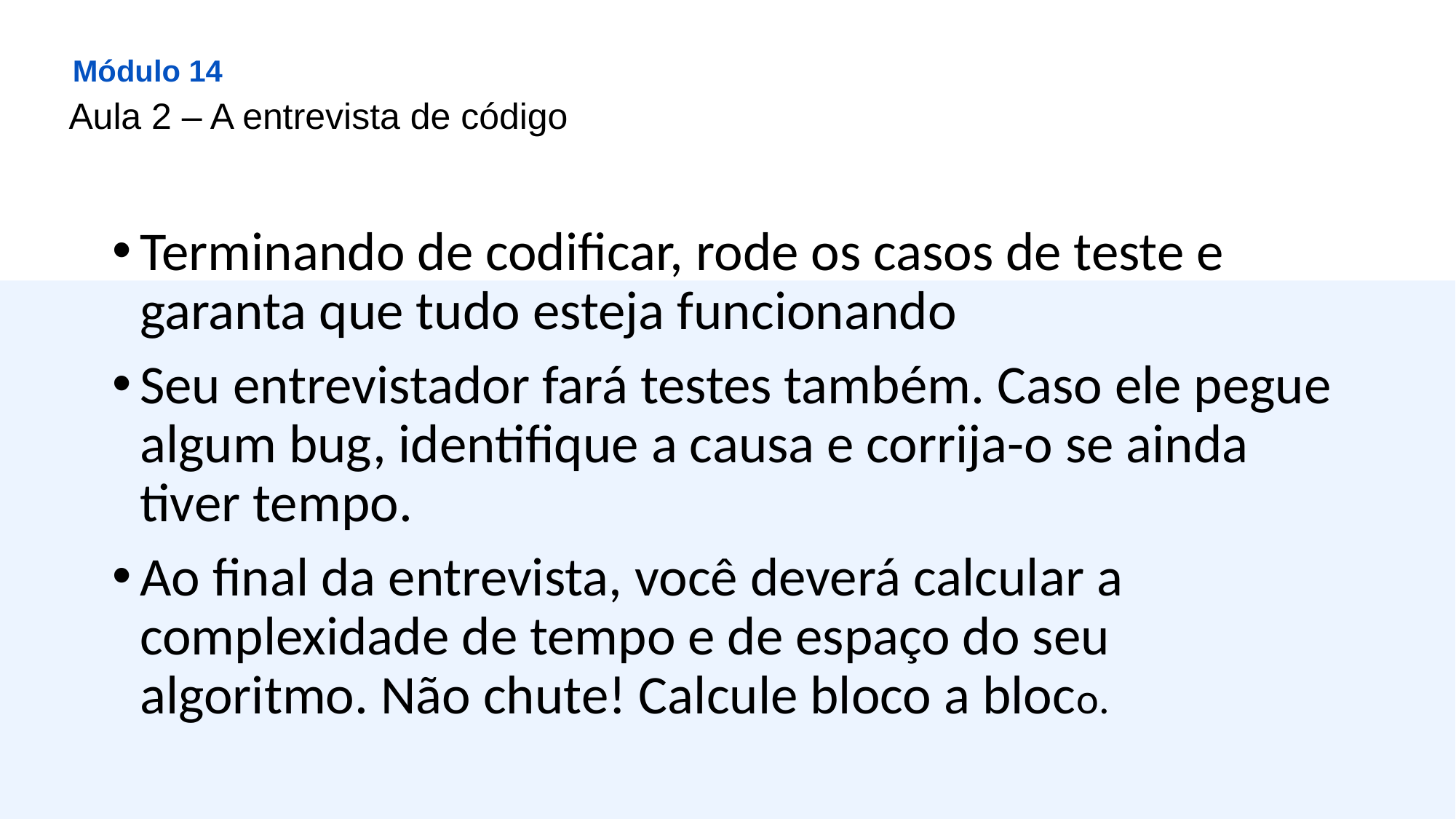

Módulo 14
Aula 2 – A entrevista de código
Terminando de codificar, rode os casos de teste e garanta que tudo esteja funcionando
Seu entrevistador fará testes também. Caso ele pegue algum bug, identifique a causa e corrija-o se ainda tiver tempo.
Ao final da entrevista, você deverá calcular a complexidade de tempo e de espaço do seu algoritmo. Não chute! Calcule bloco a bloco.